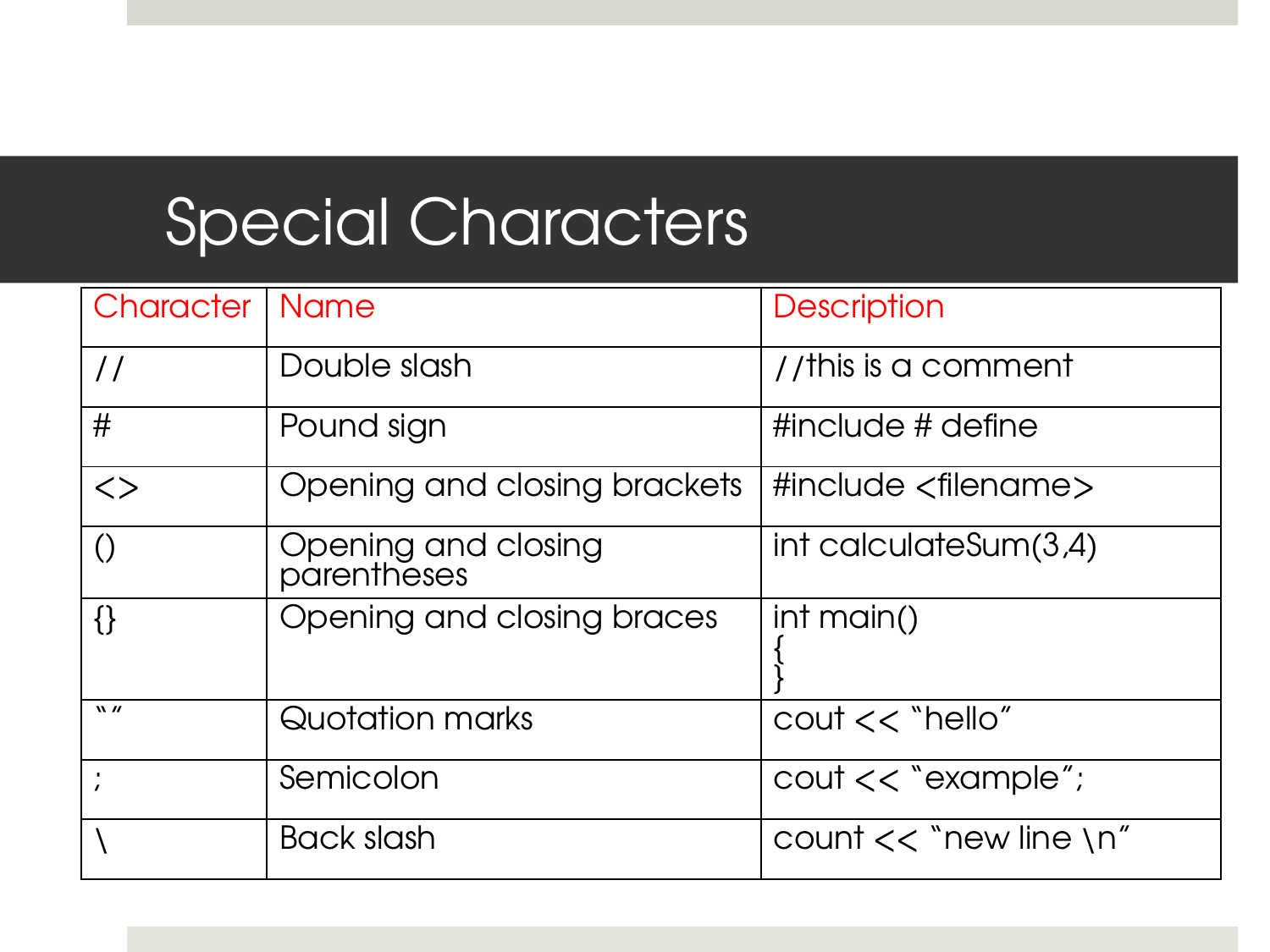

# Special Characters
| Character | Name | Description |
| --- | --- | --- |
| // | Double slash | //this is a comment |
| # | Pound sign | #include # define |
| <> | Opening and closing brackets | #include <filename> |
| () | Opening and closing parentheses | int calculateSum(3,4) |
| {} | Opening and closing braces | int main() { } |
| “” | Quotation marks | cout << “hello” |
| ; | Semicolon | cout << “example”; |
| \ | Back slash | count << “new line \n” |